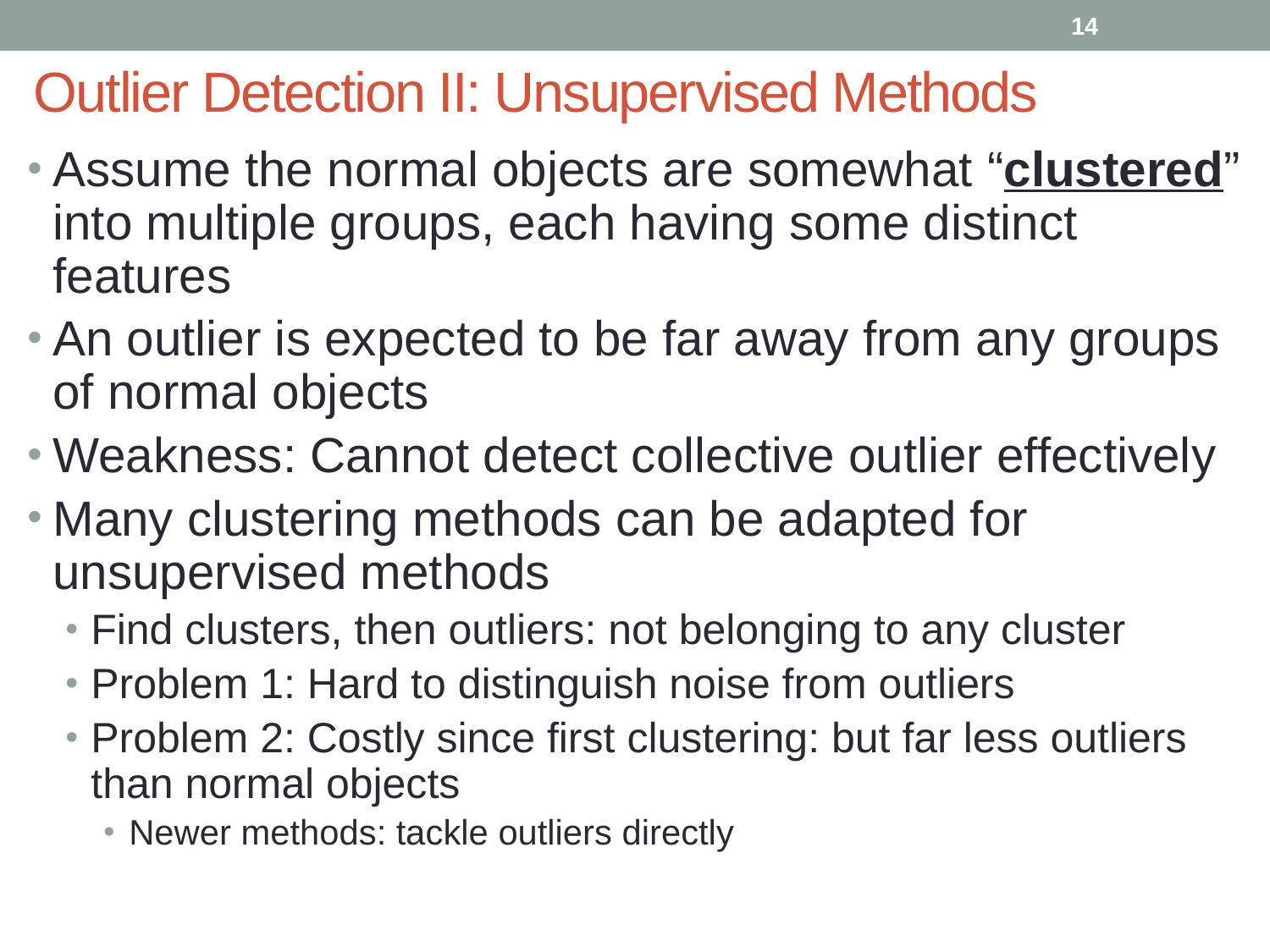

14
# Outlier Detection II: Unsupervised Methods
Assume the normal objects are somewhat “clustered” into multiple groups, each having some distinct features
An outlier is expected to be far away from any groups of normal objects
Weakness: Cannot detect collective outlier effectively
Many clustering methods can be adapted for unsupervised methods
Find clusters, then outliers: not belonging to any cluster
Problem 1: Hard to distinguish noise from outliers
Problem 2: Costly since first clustering: but far less outliers than normal objects
Newer methods: tackle outliers directly